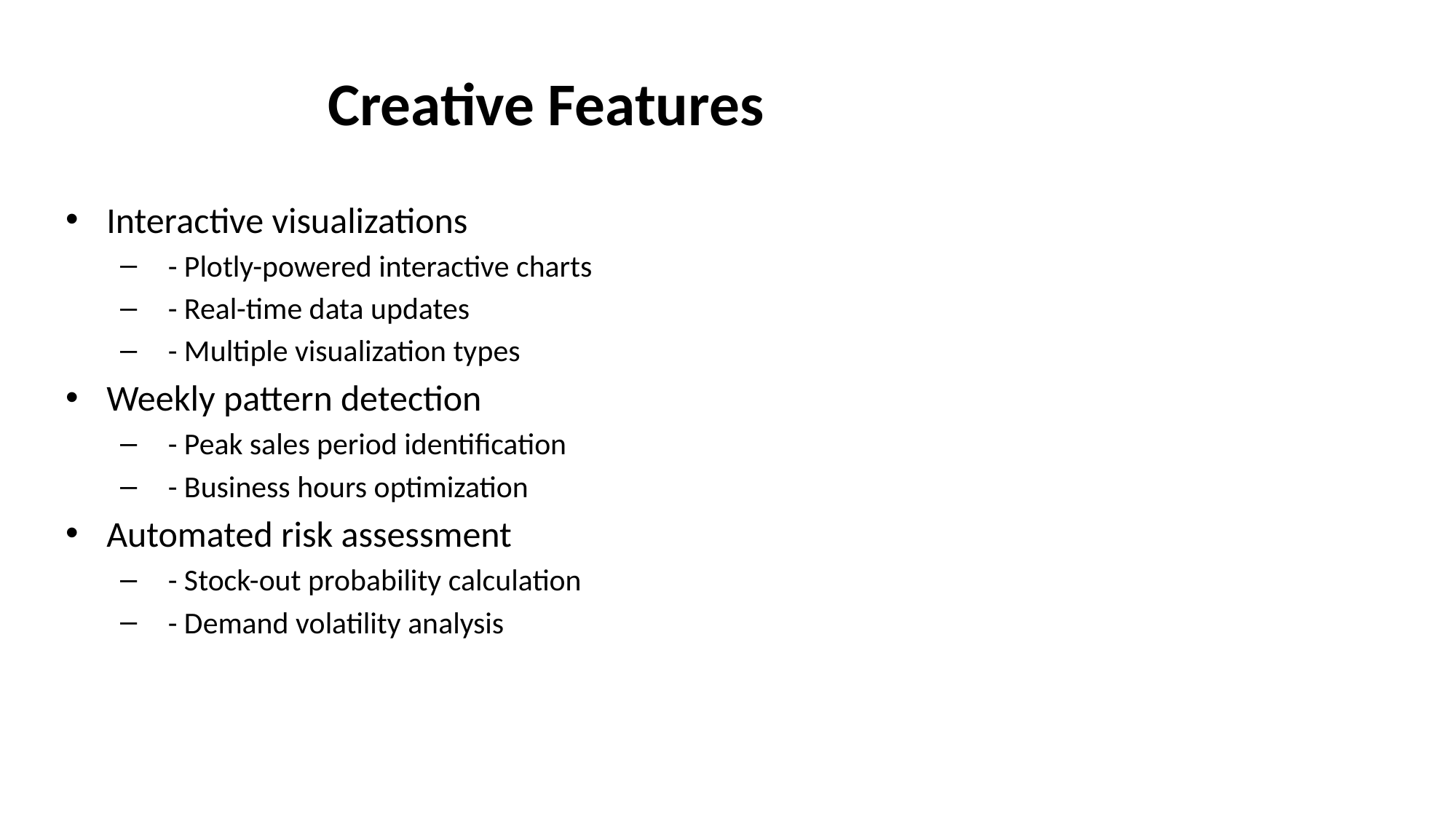

# Creative Features
Interactive visualizations
  - Plotly-powered interactive charts
  - Real-time data updates
  - Multiple visualization types
Weekly pattern detection
  - Peak sales period identification
  - Business hours optimization
Automated risk assessment
  - Stock-out probability calculation
  - Demand volatility analysis